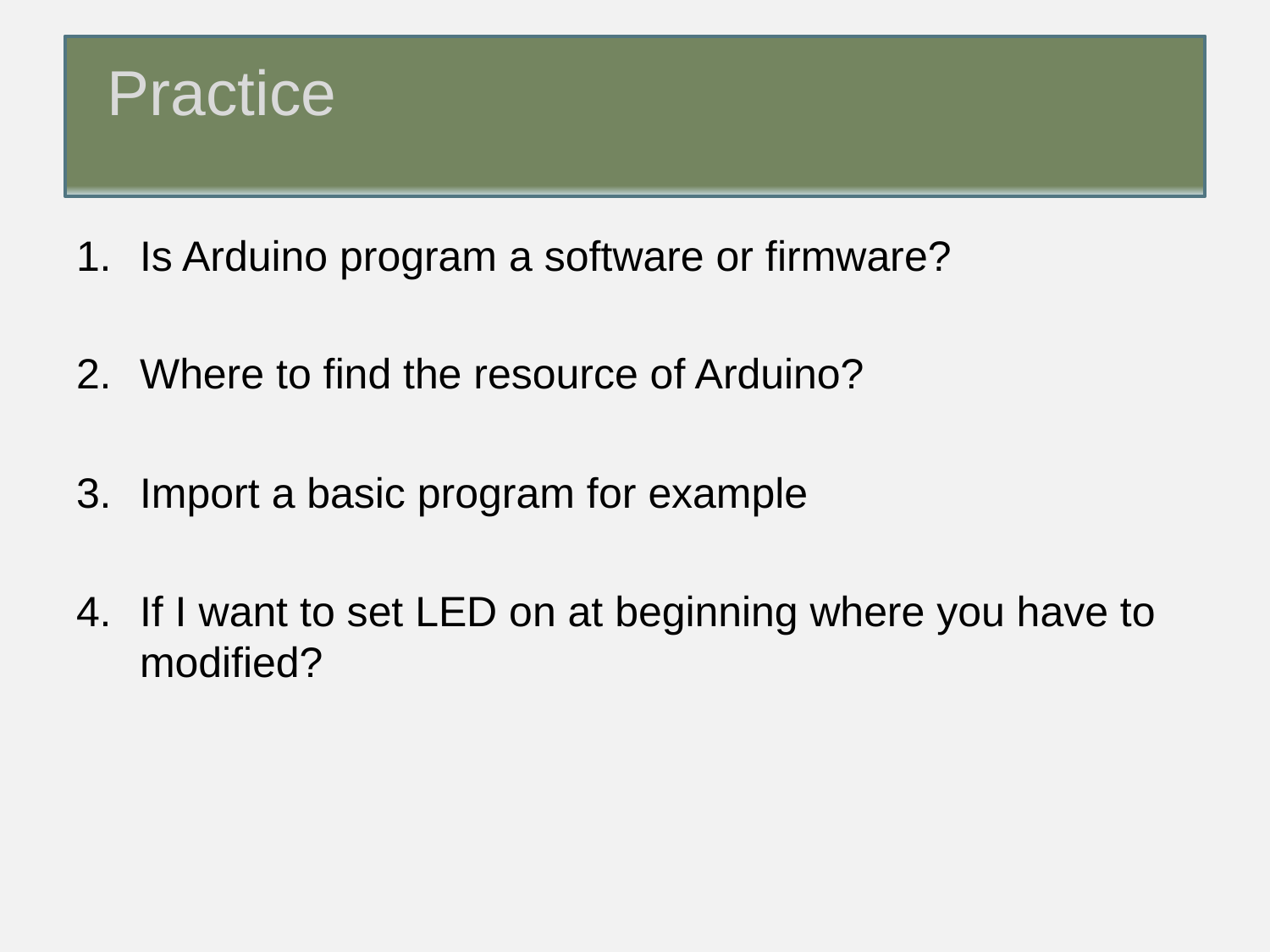

# Practice
Is Arduino program a software or firmware?

Where to find the resource of Arduino?

Import a basic program for example

If I want to set LED on at beginning where you have to modified?